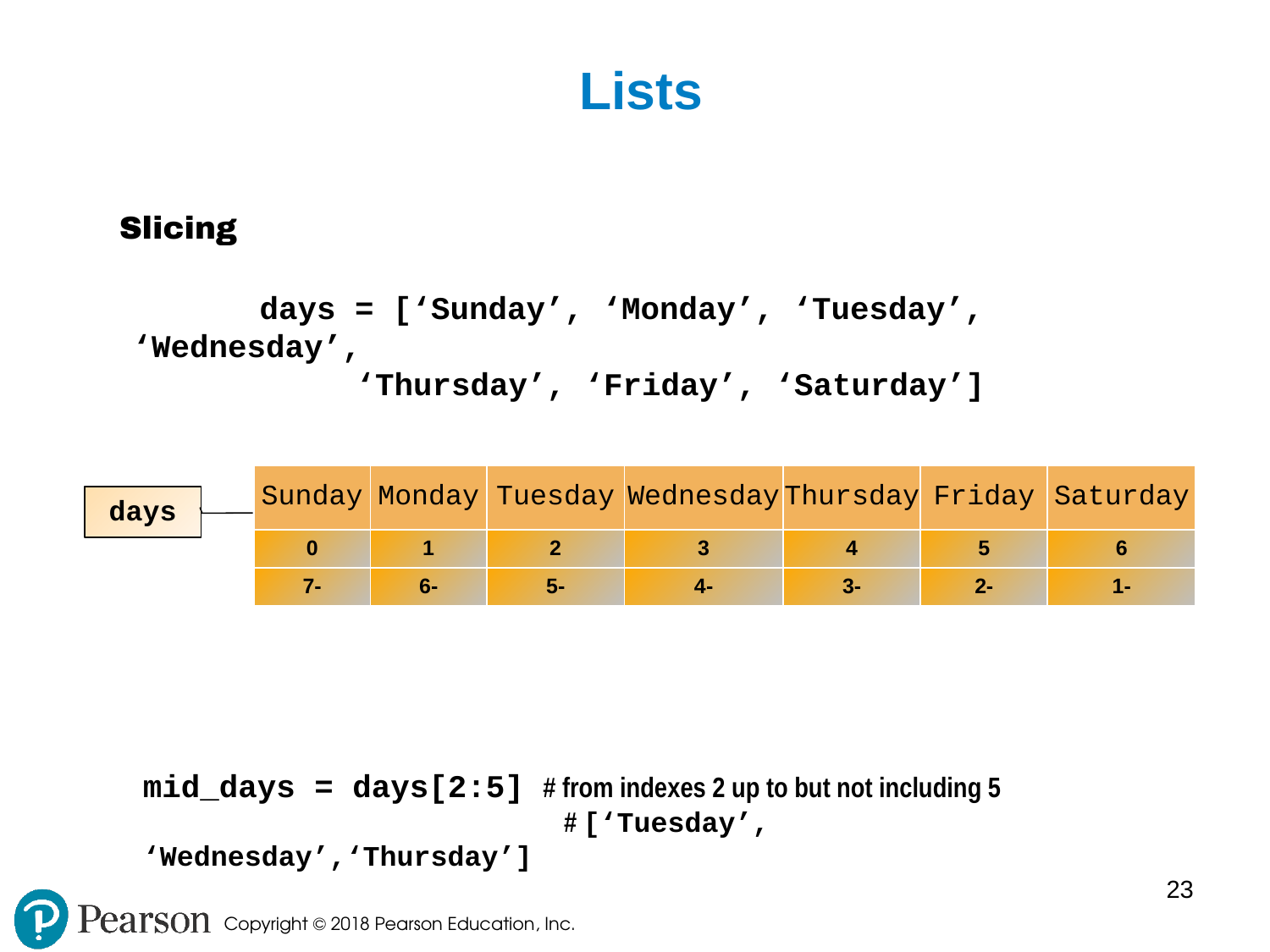

# Lists
Slicing
	days = [‘Sunday’, ‘Monday’, ‘Tuesday’, ‘Wednesday’,
   	‘Thursday’, ‘Friday’, ‘Saturday’]

mid_days = days[2:5] # from indexes 2 up to but not including 5
	# [‘Tuesday’, ‘Wednesday’,‘Thursday’]

| Sunday | Monday | Tuesday | Wednesday | Thursday | Friday | Saturday |
| --- | --- | --- | --- | --- | --- | --- |
| 0 | 1 | 2 | 3 | 4 | 5 | 6 |
| -7 | -6 | -5 | -4 | -3 | -2 | -1 |
days
23